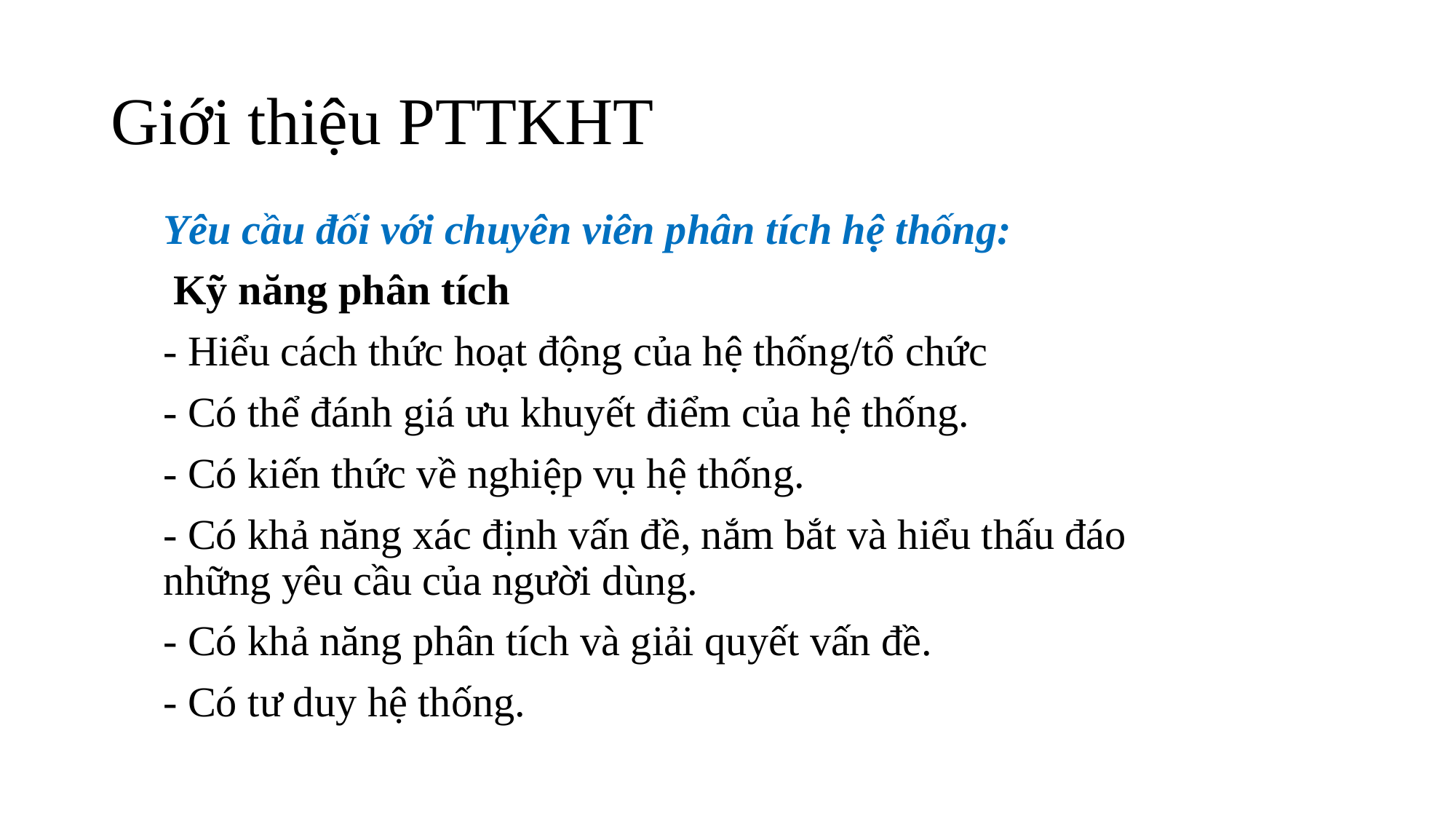

# Giới thiệu PTTKHT
Yêu cầu đối với chuyên viên phân tích hệ thống:
 Kỹ năng phân tích
- Hiểu cách thức hoạt động của hệ thống/tổ chức
- Có thể đánh giá ưu khuyết điểm của hệ thống.
- Có kiến thức về nghiệp vụ hệ thống.
- Có khả năng xác định vấn đề, nắm bắt và hiểu thấu đáo những yêu cầu của người dùng.
- Có khả năng phân tích và giải quyết vấn đề.
- Có tư duy hệ thống.